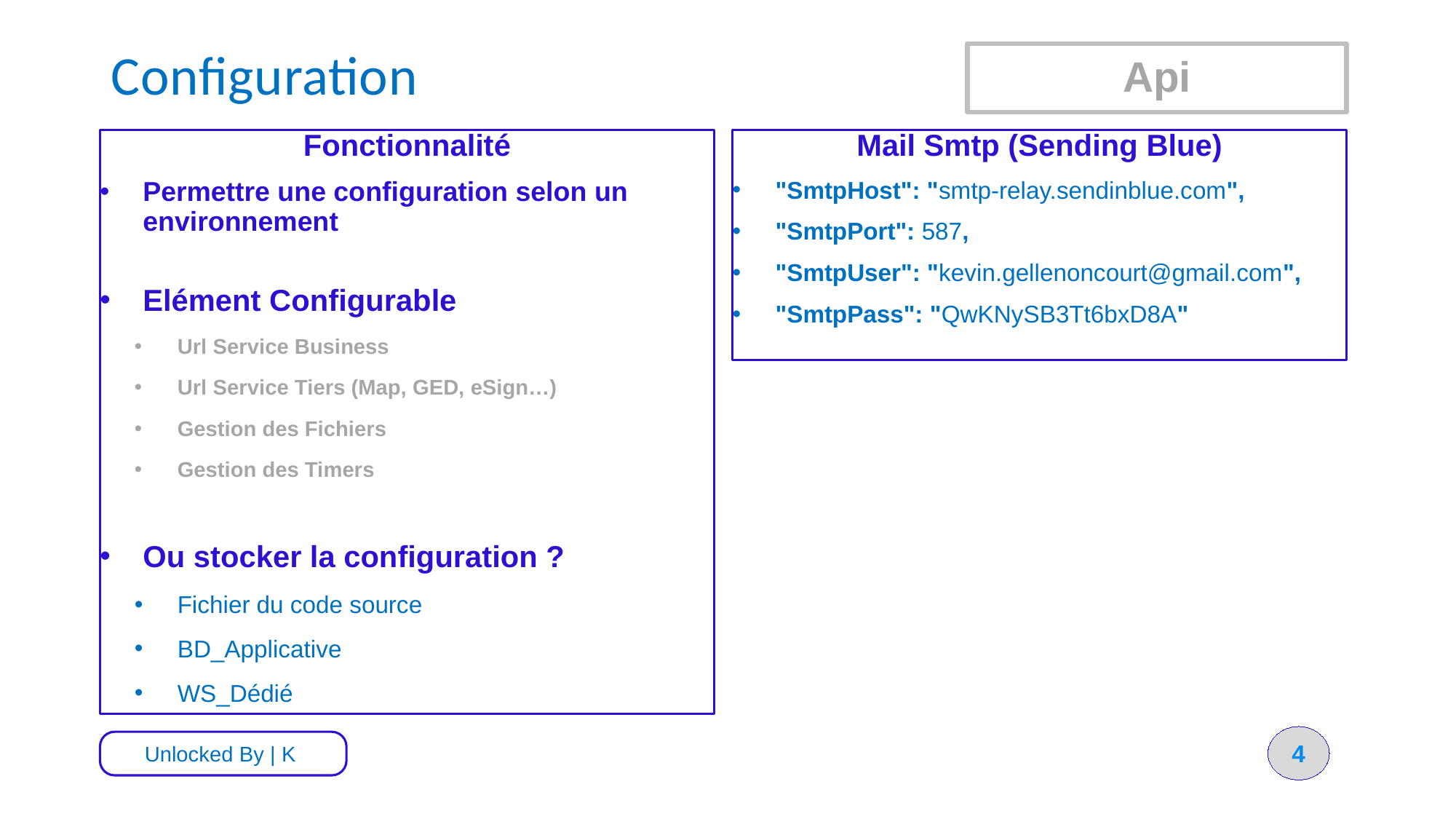

# Configuration
Api
Fonctionnalité
Permettre une configuration selon un environnement
Elément Configurable
Url Service Business
Url Service Tiers (Map, GED, eSign…)
Gestion des Fichiers
Gestion des Timers

Ou stocker la configuration ?
Fichier du code source
BD_Applicative
WS_Dédié

Mail Smtp (Sending Blue)
"SmtpHost": "smtp-relay.sendinblue.com",
"SmtpPort": 587,
"SmtpUser": "kevin.gellenoncourt@gmail.com",
"SmtpPass": "QwKNySB3Tt6bxD8A"
4
Unlocked By | K